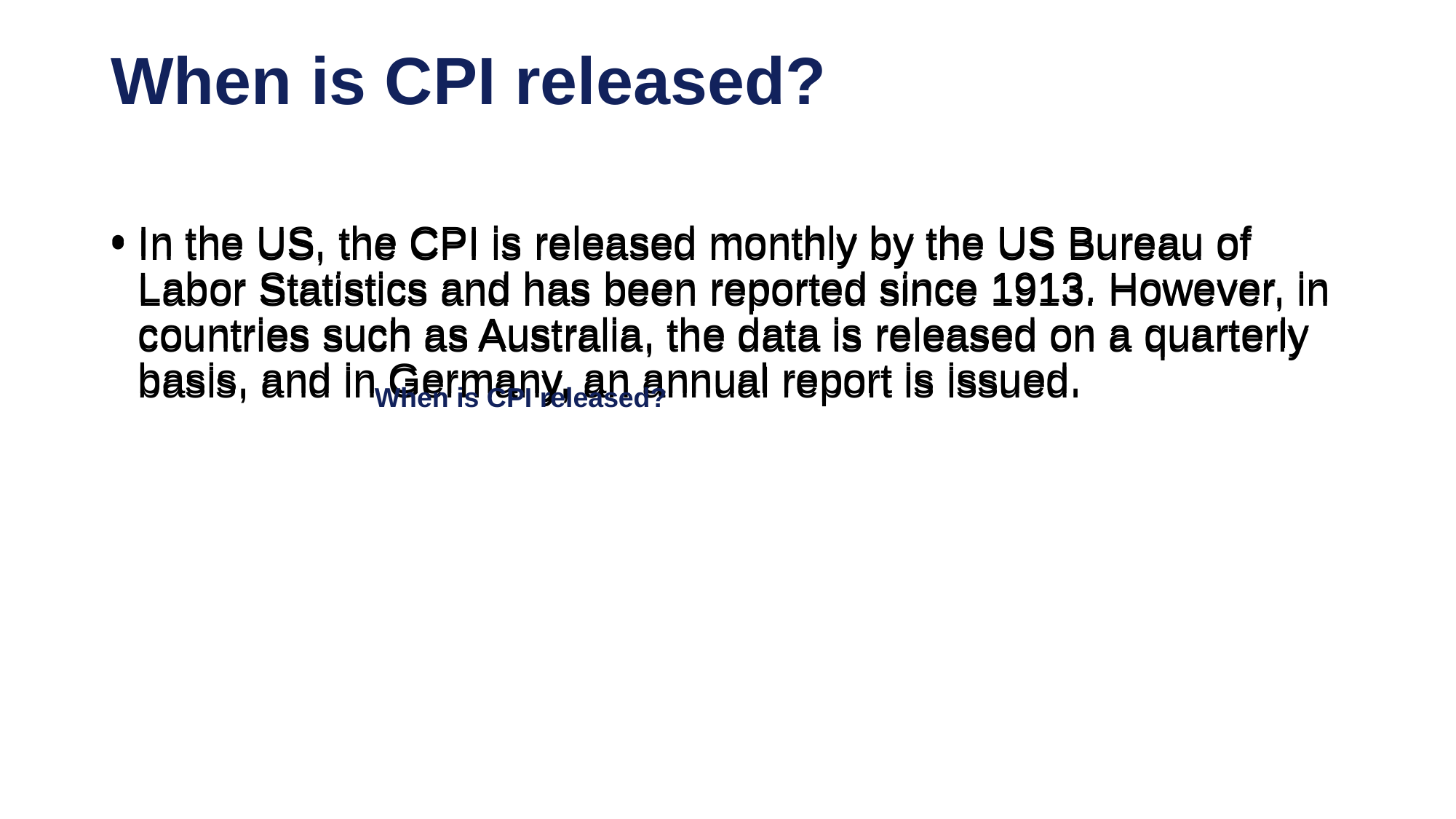

# When is CPI released?
In the US, the CPI is released monthly by the US Bureau of Labor Statistics and has been reported since 1913. However, in countries such as Australia, the data is released on a quarterly basis, and in Germany, an annual report is issued.
In the US, the CPI is released monthly by the US Bureau of Labor Statistics and has been reported since 1913. However, in countries such as Australia, the data is released on a quarterly basis, and in Germany, an annual report is issued.
When is CPI released?